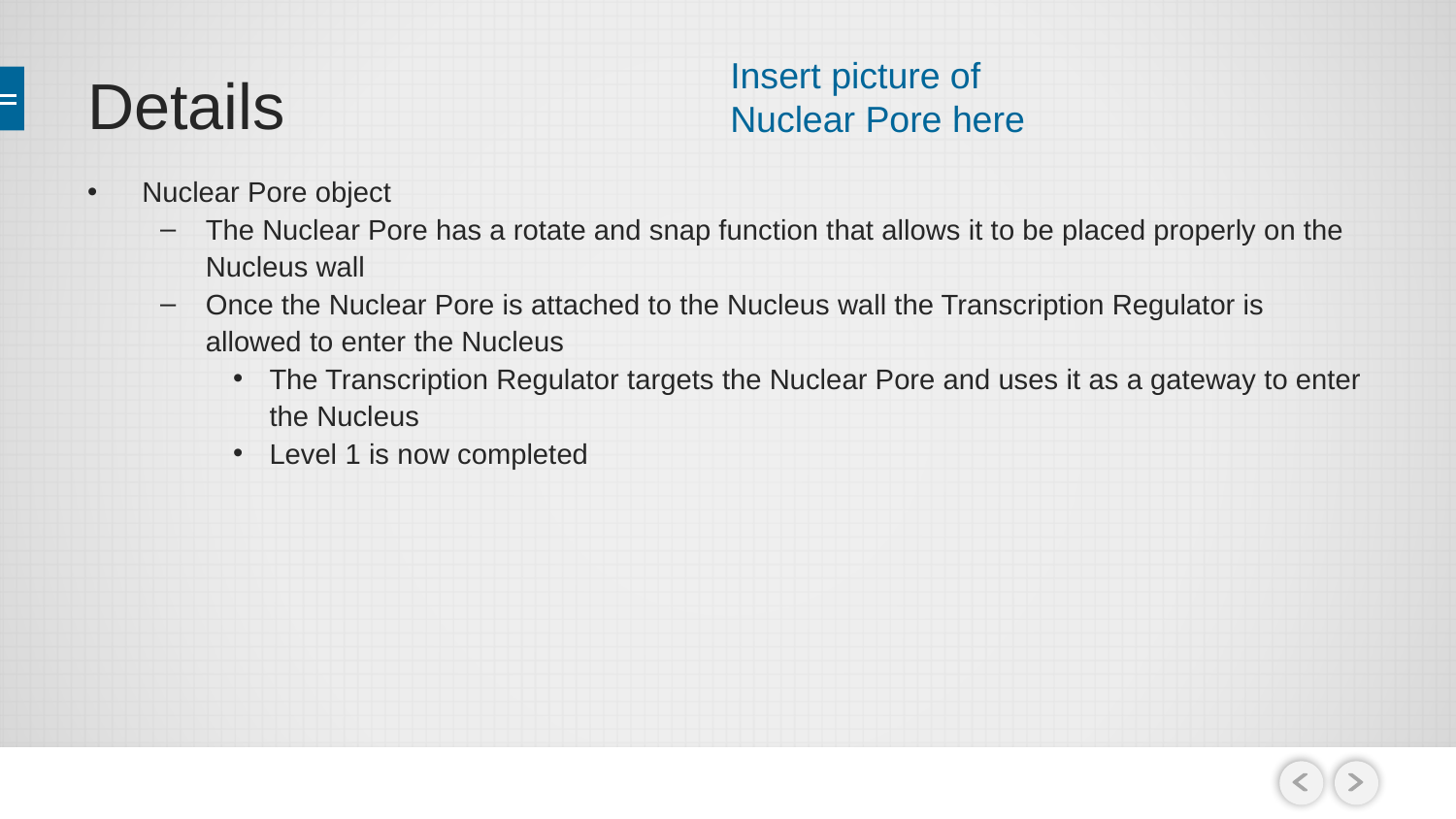

Insert picture of Nuclear Pore here
# Details
Nuclear Pore object
The Nuclear Pore has a rotate and snap function that allows it to be placed properly on the Nucleus wall
Once the Nuclear Pore is attached to the Nucleus wall the Transcription Regulator is allowed to enter the Nucleus
The Transcription Regulator targets the Nuclear Pore and uses it as a gateway to enter the Nucleus
Level 1 is now completed